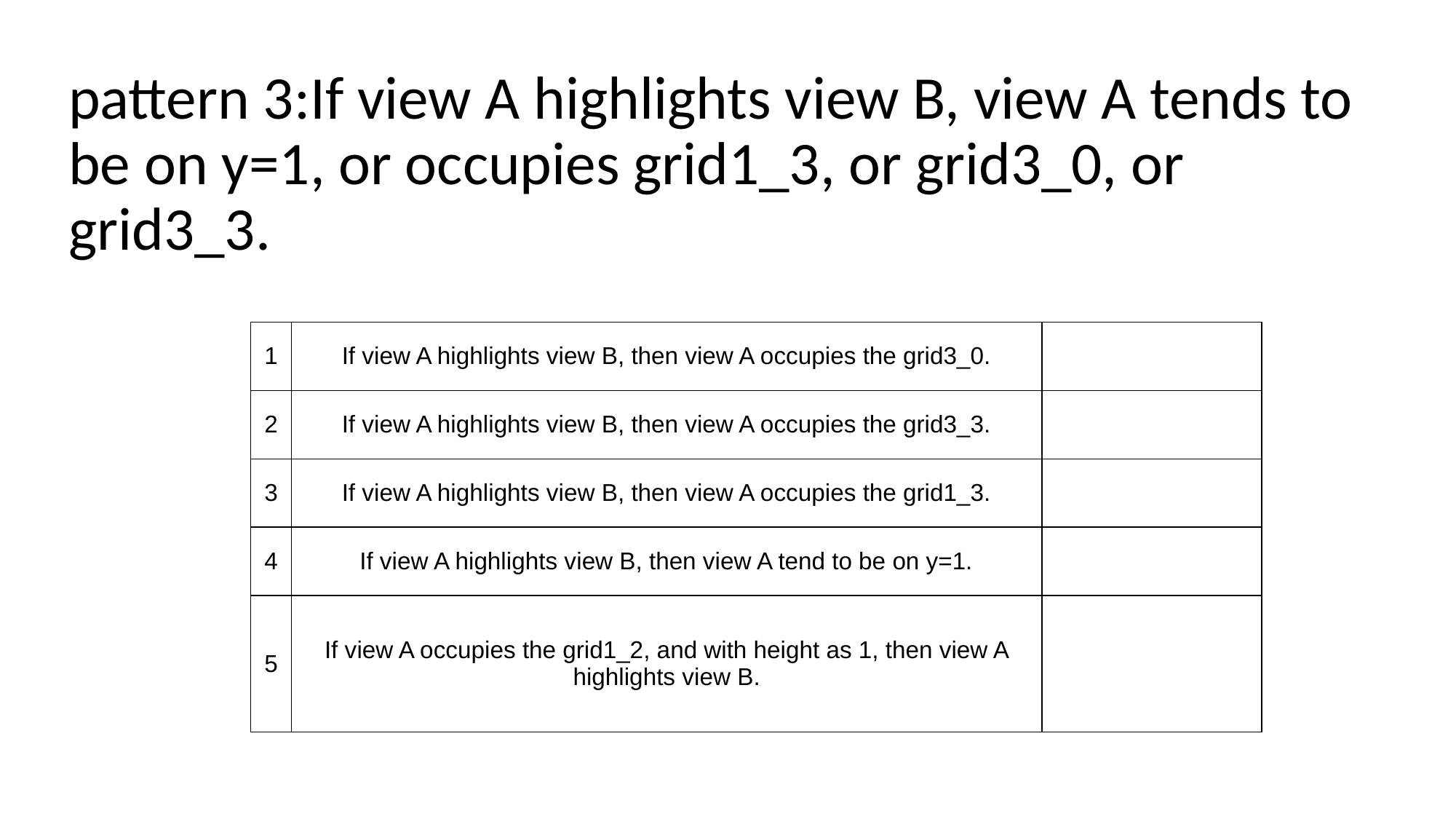

# pattern 3:If view A highlights view B, view A tends to be on y=1, or occupies grid1_3, or grid3_0, or grid3_3.
| 1 | If view A highlights view B, then view A occupies the grid3\_0. |  |
| --- | --- | --- |
| 2 | If view A highlights view B, then view A occupies the grid3\_3. |  |
| 3 | If view A highlights view B, then view A occupies the grid1\_3. |  |
| 4 | If view A highlights view B, then view A tend to be on y=1. |  |
| 5 | If view A occupies the grid1\_2, and with height as 1, then view A highlights view B. |  |